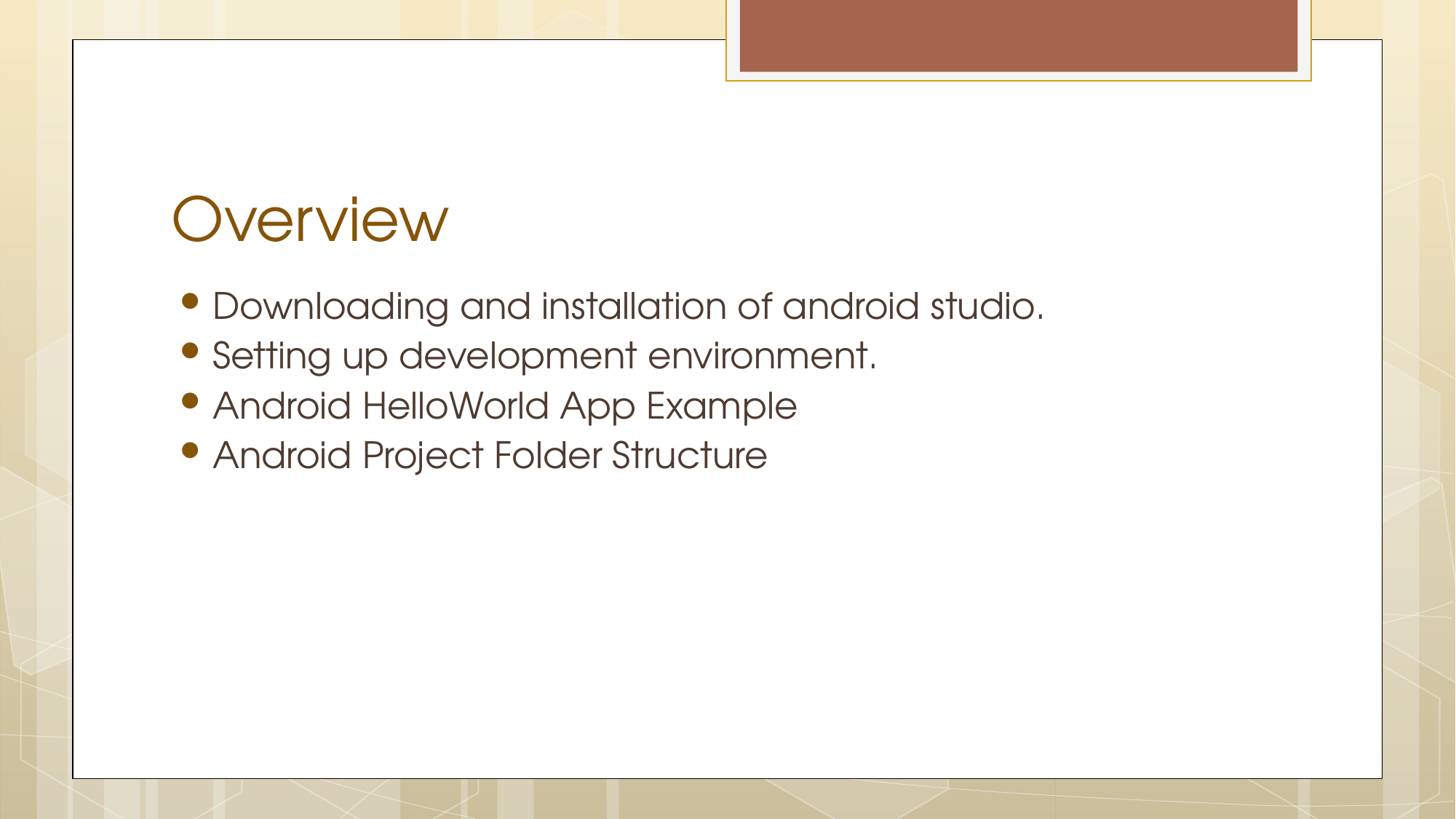

Overview
Downloading and installation of android studio.
Setting up development environment.
Android HelloWorld App Example
Android Project Folder Structure